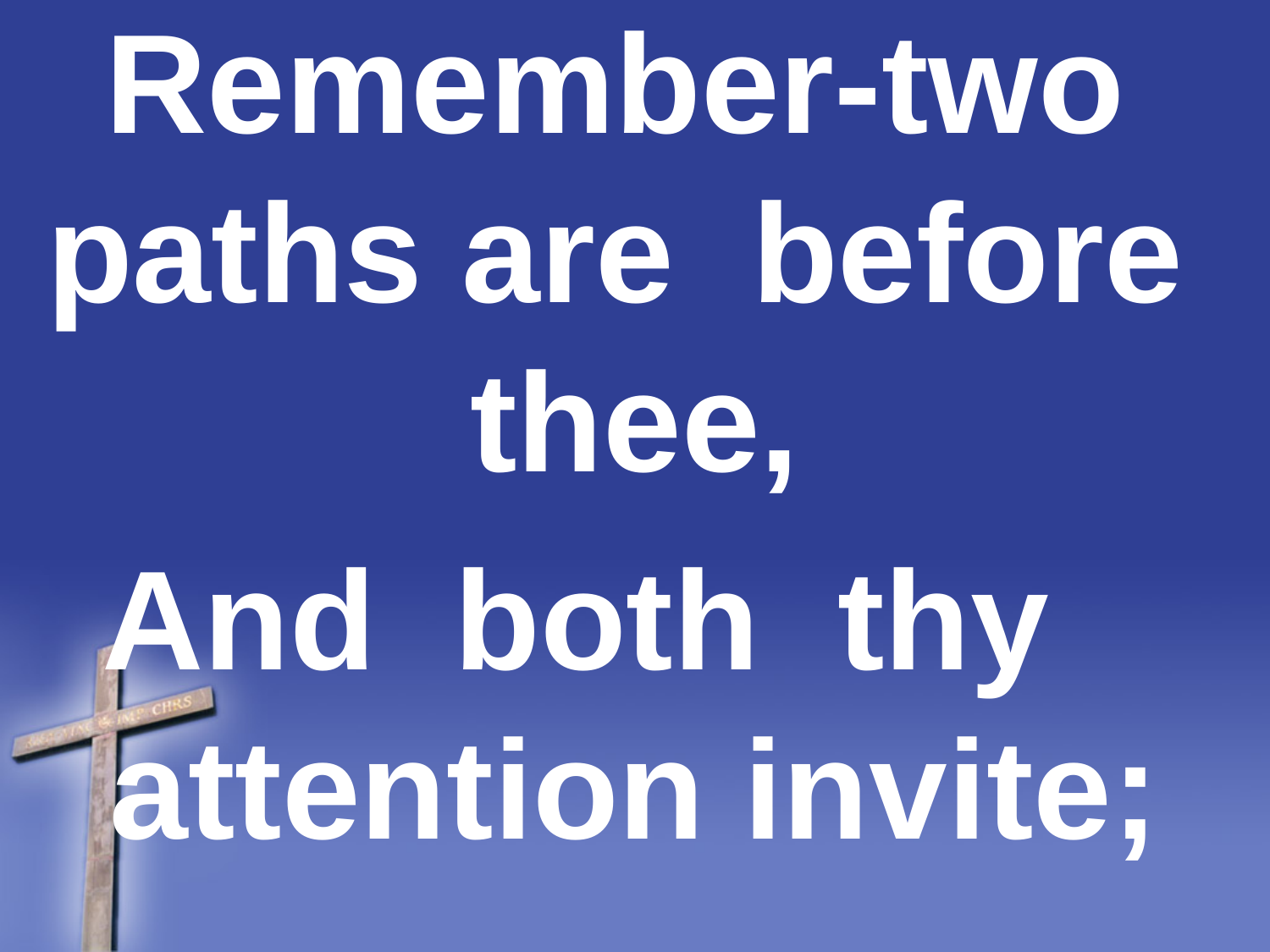

Remember-two  paths are  before  thee,
And  both  thy    attention invite;